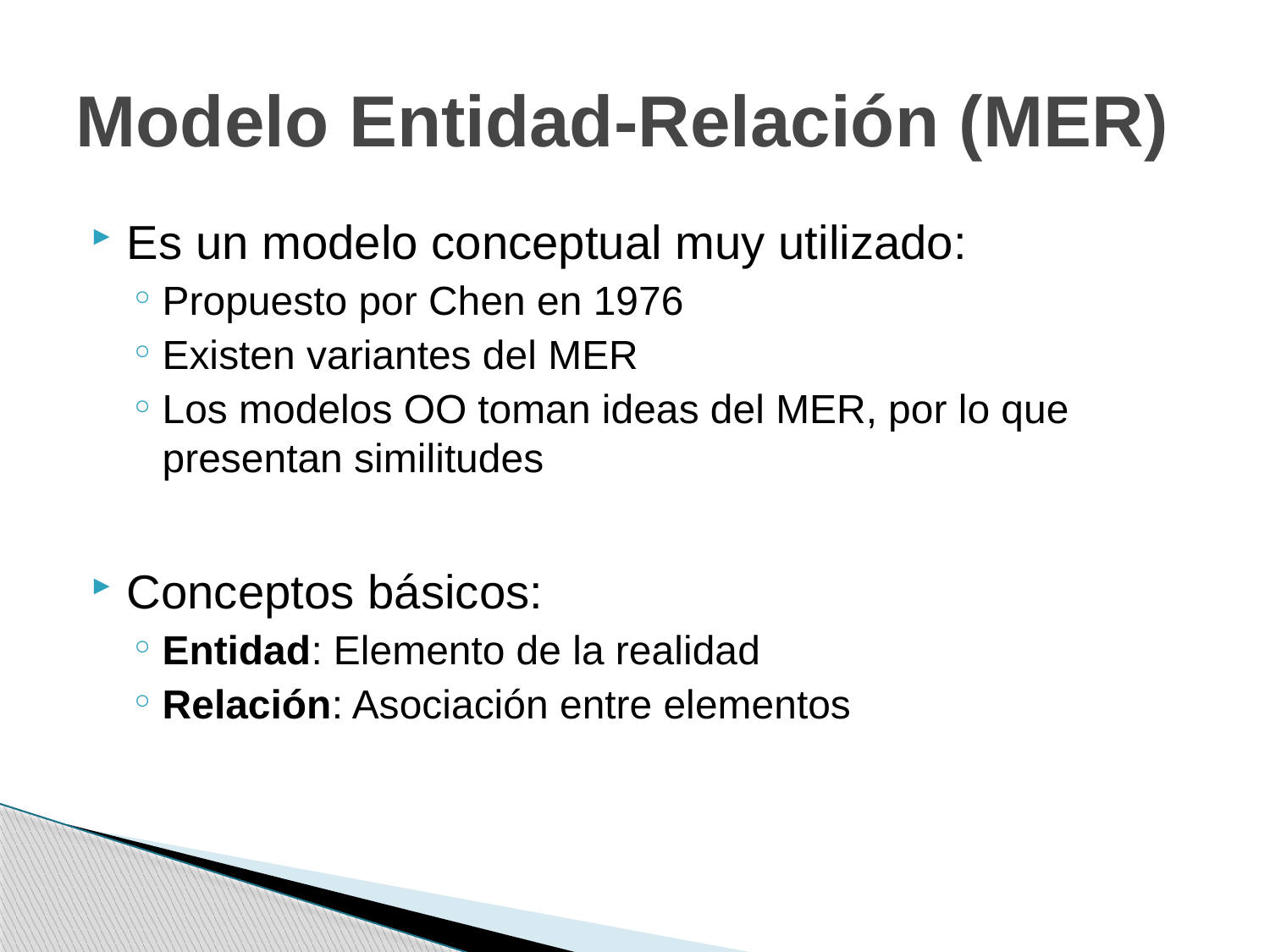

# Modelo Entidad-Relación (MER)
Es un modelo conceptual muy utilizado:
Propuesto por Chen en 1976
Existen variantes del MER
Los modelos OO toman ideas del MER, por lo que presentan similitudes

Conceptos básicos:
Entidad: Elemento de la realidad
Relación: Asociación entre elementos